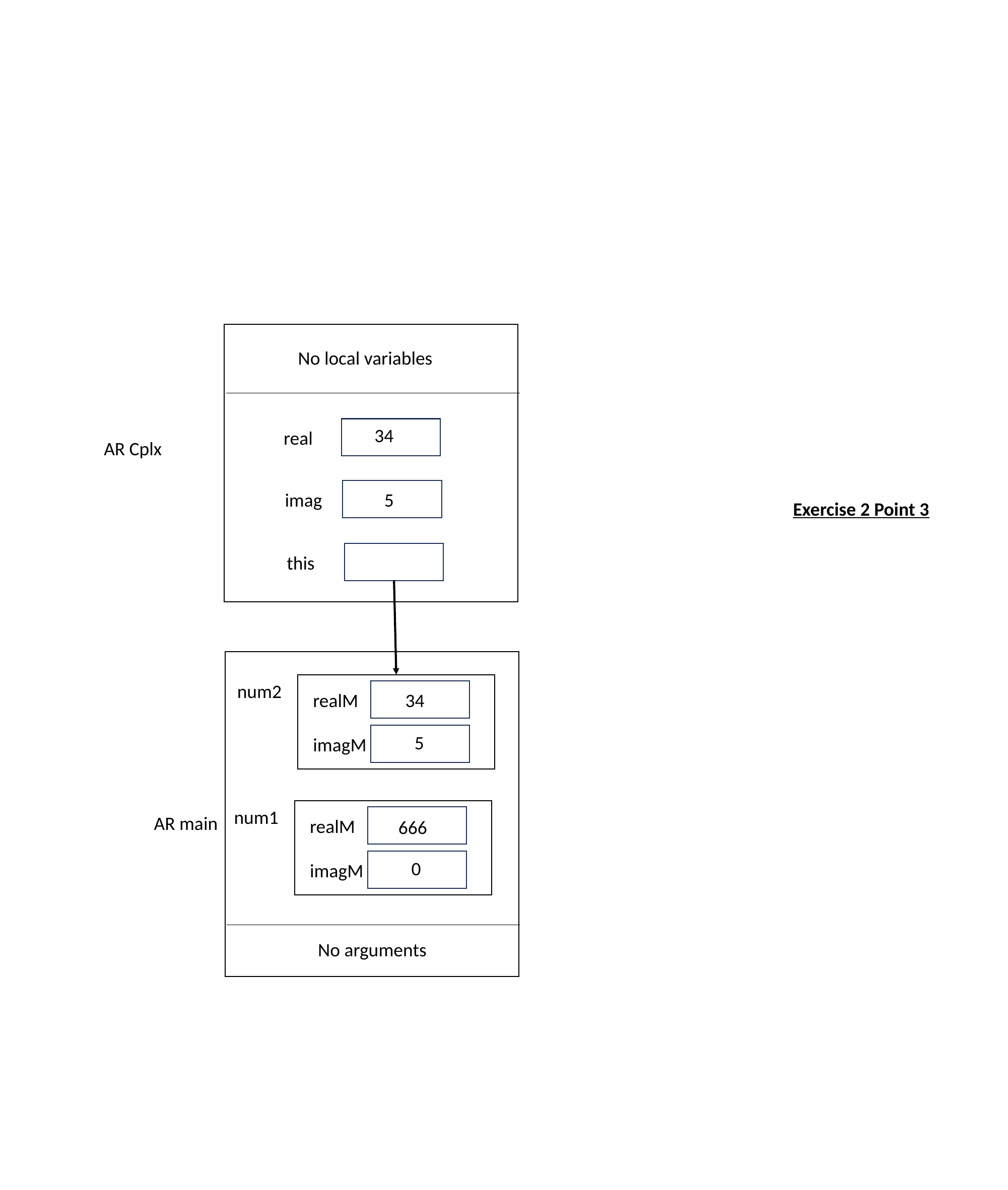

No local variables
AR Cplx

real

imag

this
34

realM
34
5

imagM
5

num2
Exercise 2 Point 3

No arguments
AR main

realM
666

imagM
0
num1